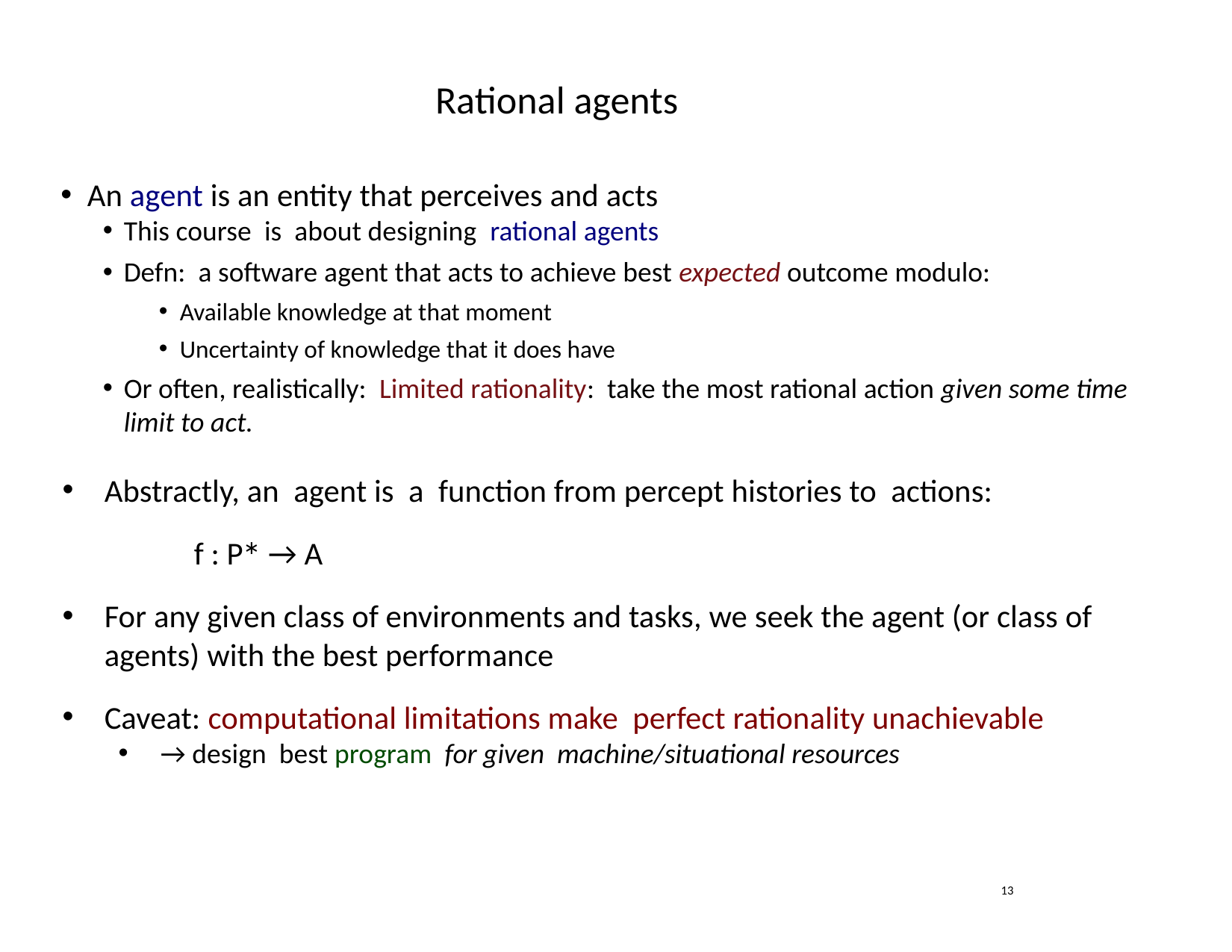

Rational agents
An agent is an entity that perceives and acts
This course  is  about designing  rational agents
Defn:  a software agent that acts to achieve best expected outcome modulo:
Available knowledge at that moment
Uncertainty of knowledge that it does have
Or often, realistically:  Limited rationality:  take the most rational action given some time limit to act.
Abstractly, an  agent is  a  function from percept histories to  actions:
f : P∗  → A
For any given class of environments and tasks, we seek the agent (or class of agents) with the best performance
Caveat: computational limitations make  perfect rationality unachievable
→ design  best program  for given  machine/situational resources
13